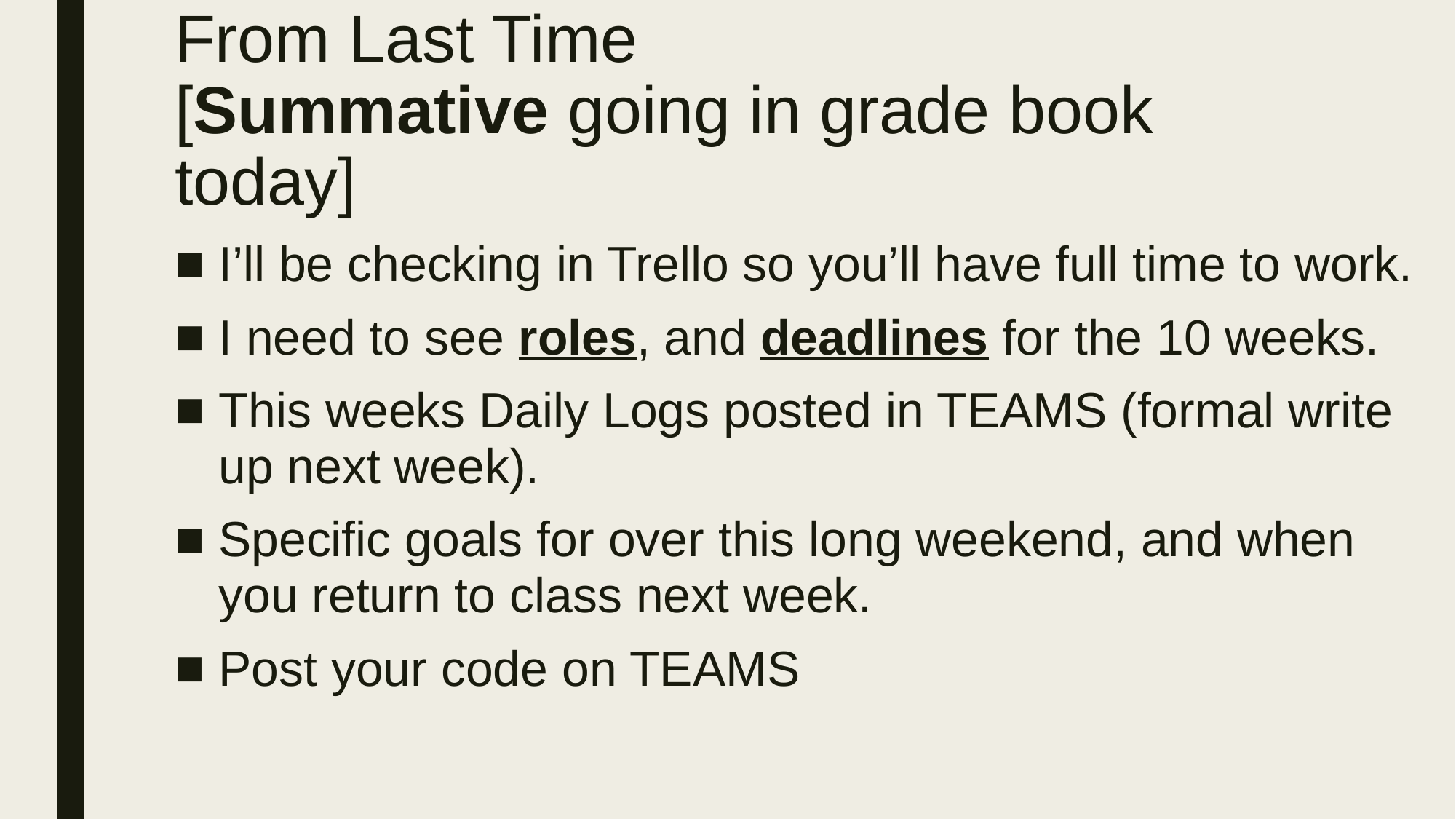

# From Last Time [Summative going in grade book today]
I’ll be checking in Trello so you’ll have full time to work.
I need to see roles, and deadlines for the 10 weeks.
This weeks Daily Logs posted in TEAMS (formal write up next week).
Specific goals for over this long weekend, and when you return to class next week.
Post your code on TEAMS